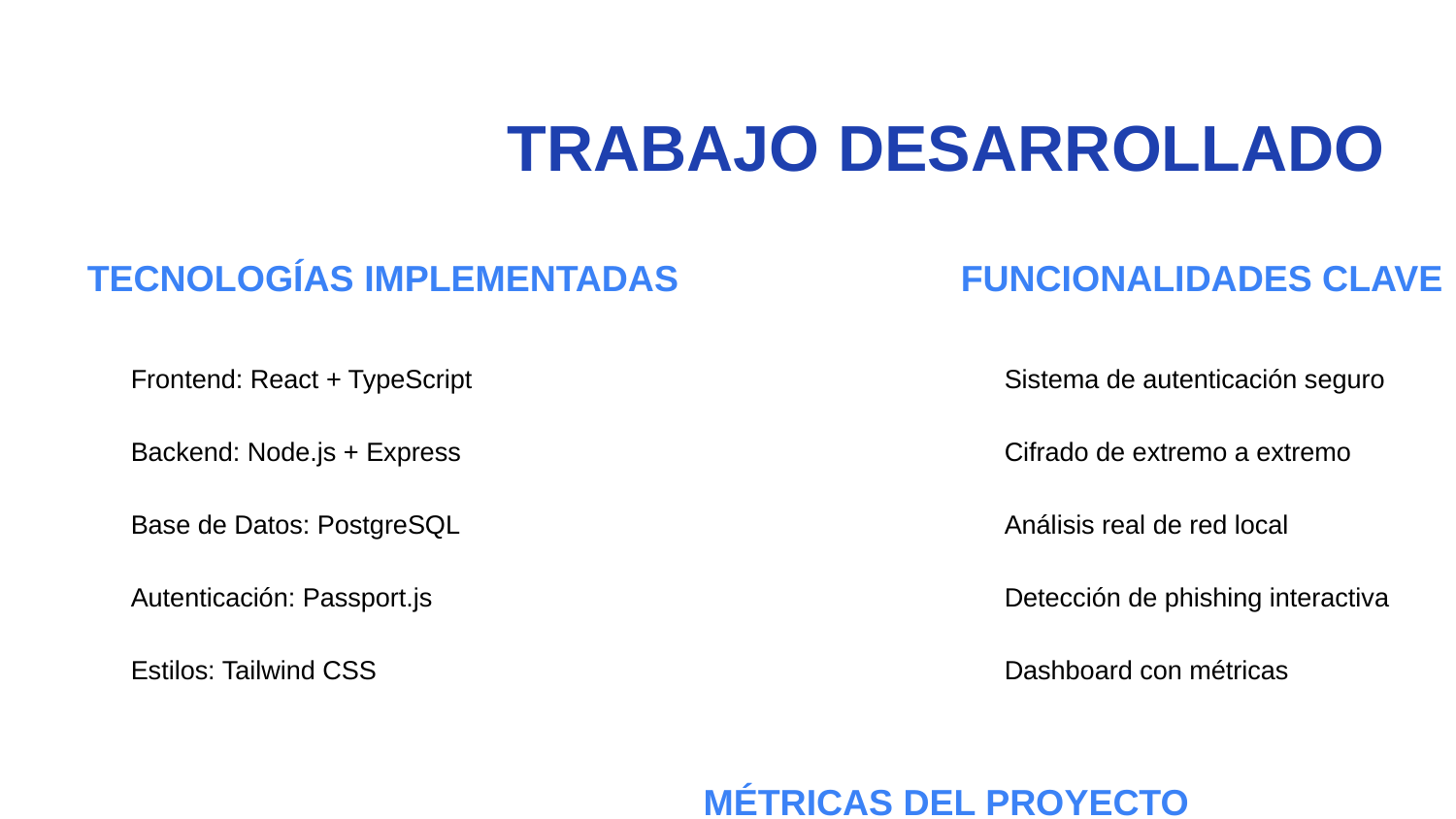

TRABAJO DESARROLLADO
TECNOLOGÍAS IMPLEMENTADAS
FUNCIONALIDADES CLAVE
Frontend: React + TypeScript
Sistema de autenticación seguro
Backend: Node.js + Express
Cifrado de extremo a extremo
Base de Datos: PostgreSQL
Análisis real de red local
Autenticación: Passport.js
Detección de phishing interactiva
Estilos: Tailwind CSS
Dashboard con métricas
MÉTRICAS DEL PROYECTO
7,640 líneas de código • 78 archivos • 85% cobertura de testing • Score Lighthouse: 94/100